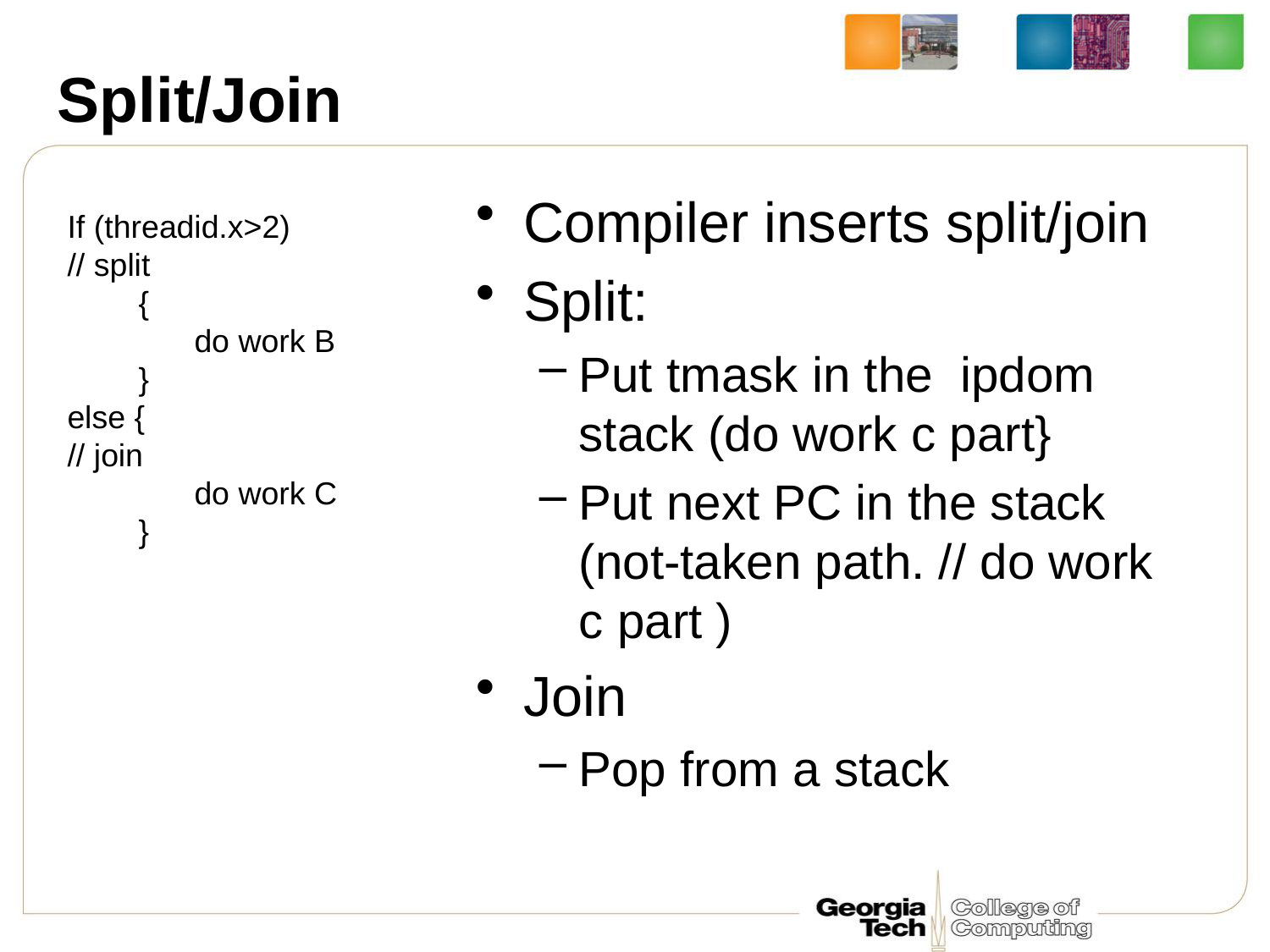

# Split/Join
Compiler inserts split/join
Split:
Put tmask in the  ipdom stack (do work c part}
Put next PC in the stack (not-taken path. // do work c part )
Join
Pop from a stack
If (threadid.x>2)
// split
        {
	do work B
        }
else {
// join
	do work C
        }